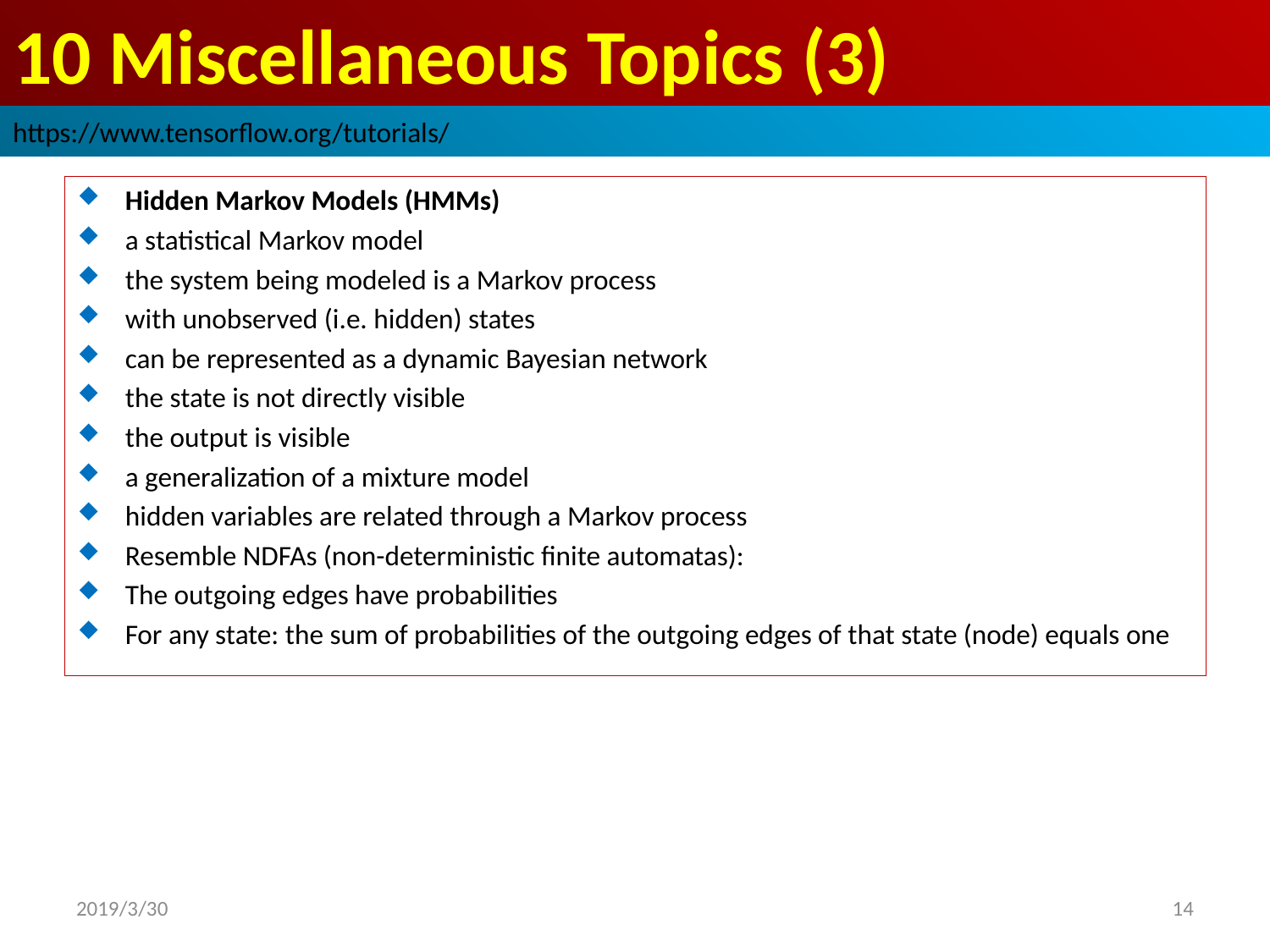

# 10 Miscellaneous Topics (3)
https://www.tensorflow.org/tutorials/
Hidden Markov Models (HMMs)
a statistical Markov model
the system being modeled is a Markov process
with unobserved (i.e. hidden) states
can be represented as a dynamic Bayesian network
the state is not directly visible
the output is visible
a generalization of a mixture model
hidden variables are related through a Markov process
Resemble NDFAs (non-deterministic finite automatas):
The outgoing edges have probabilities
For any state: the sum of probabilities of the outgoing edges of that state (node) equals one

2019/3/30
14